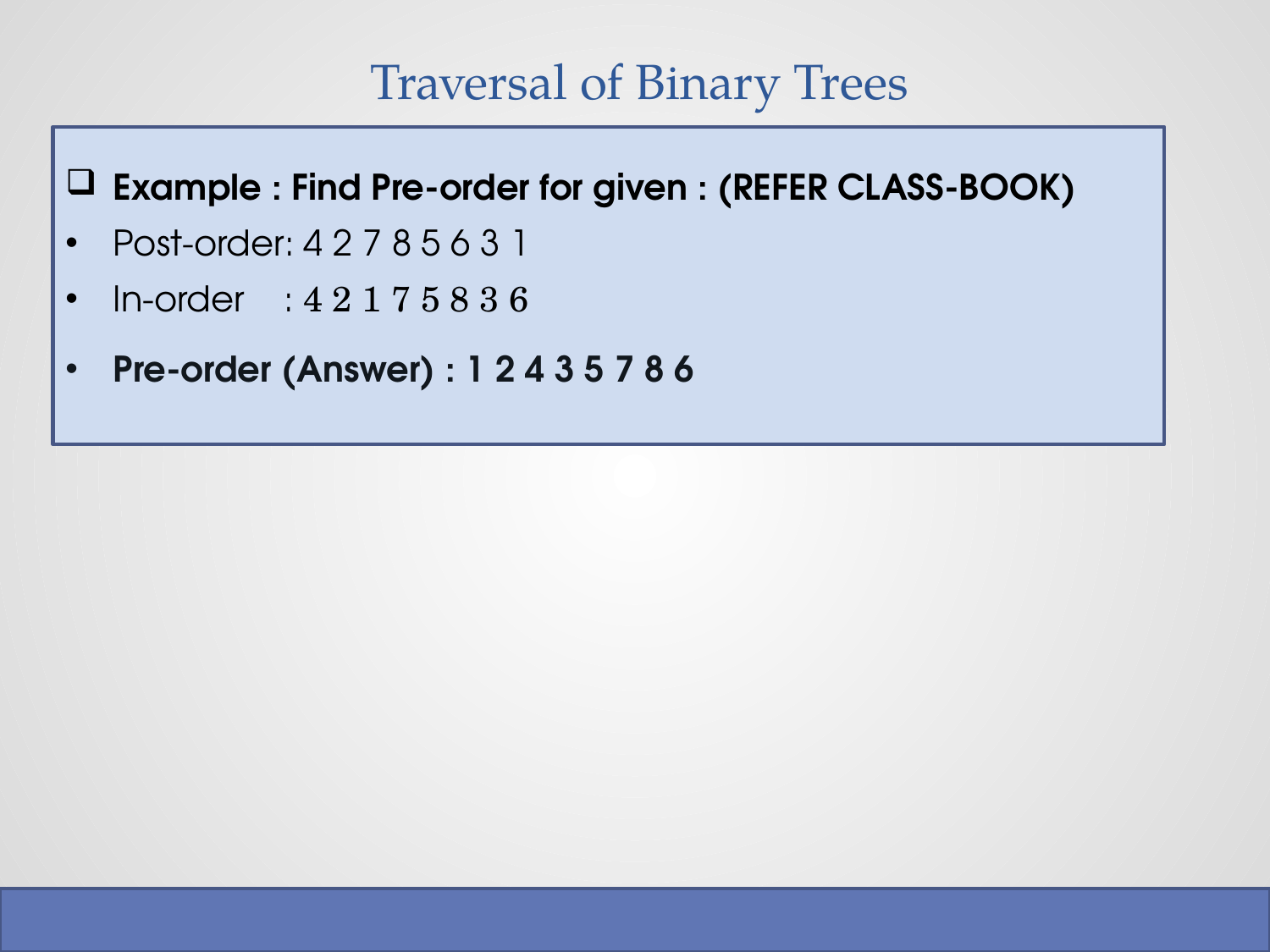

# Traversal of Binary Trees

Example : Find Pre-order for given : (REFER CLASS-BOOK)
Post-order: 4 2 7 8 5 6 3 1
In-order    : 4 2 1 7 5 8 3 6
Pre-order (Answer) : 1 2 4 3 5 7 8 6